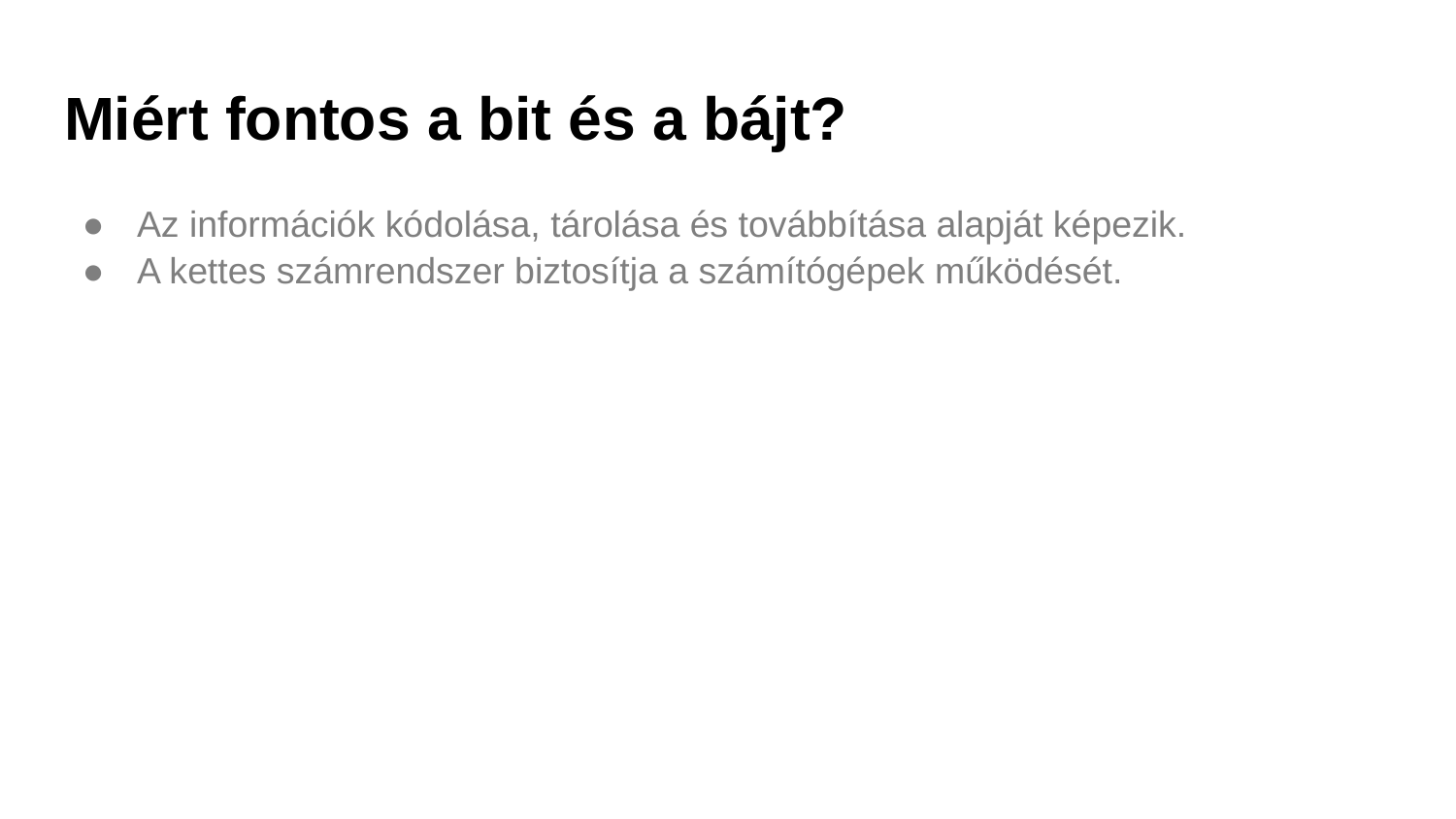

# Miért fontos a bit és a bájt?
Az információk kódolása, tárolása és továbbítása alapját képezik.
A kettes számrendszer biztosítja a számítógépek működését.